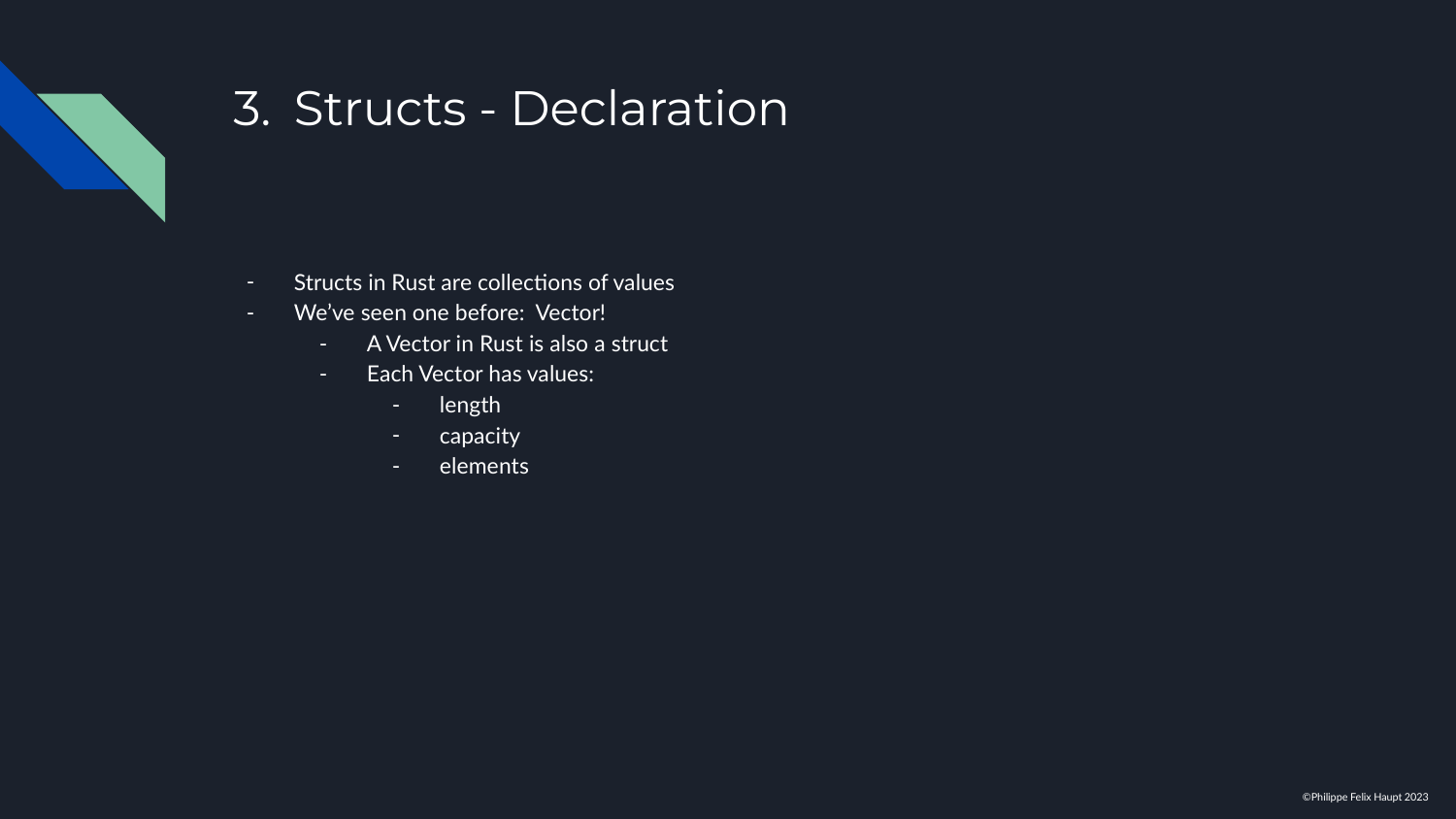

# Structs - Declaration
Structs in Rust are collections of values
We’ve seen one before:  Vector!
A Vector in Rust is also a struct
Each Vector has values:
length
capacity
elements
©Philippe Felix Haupt 2023